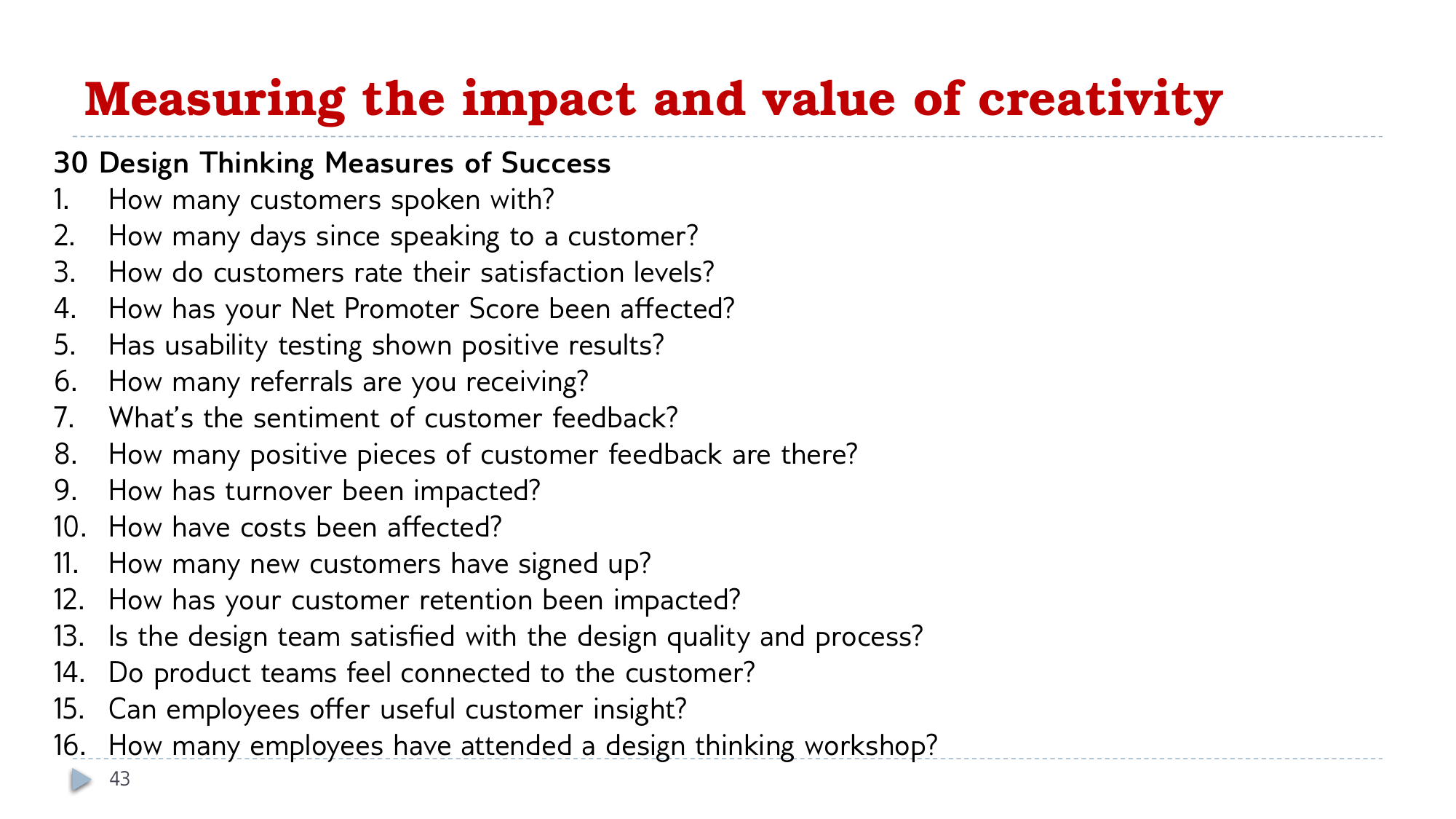

# Measuring the impact and value of creativity
30 Design Thinking Measures of Success
How many customers spoken with?
How many days since speaking to a customer?
How do customers rate their satisfaction levels?
How has your Net Promoter Score been affected?
Has usability testing shown positive results?
How many referrals are you receiving?
What’s the sentiment of customer feedback?
How many positive pieces of customer feedback are there?
How has turnover been impacted?
How have costs been affected?
How many new customers have signed up?
How has your customer retention been impacted?
Is the design team satisfied with the design quality and process?
Do product teams feel connected to the customer?
Can employees offer useful customer insight?
How many employees have attended a design thinking workshop?

43